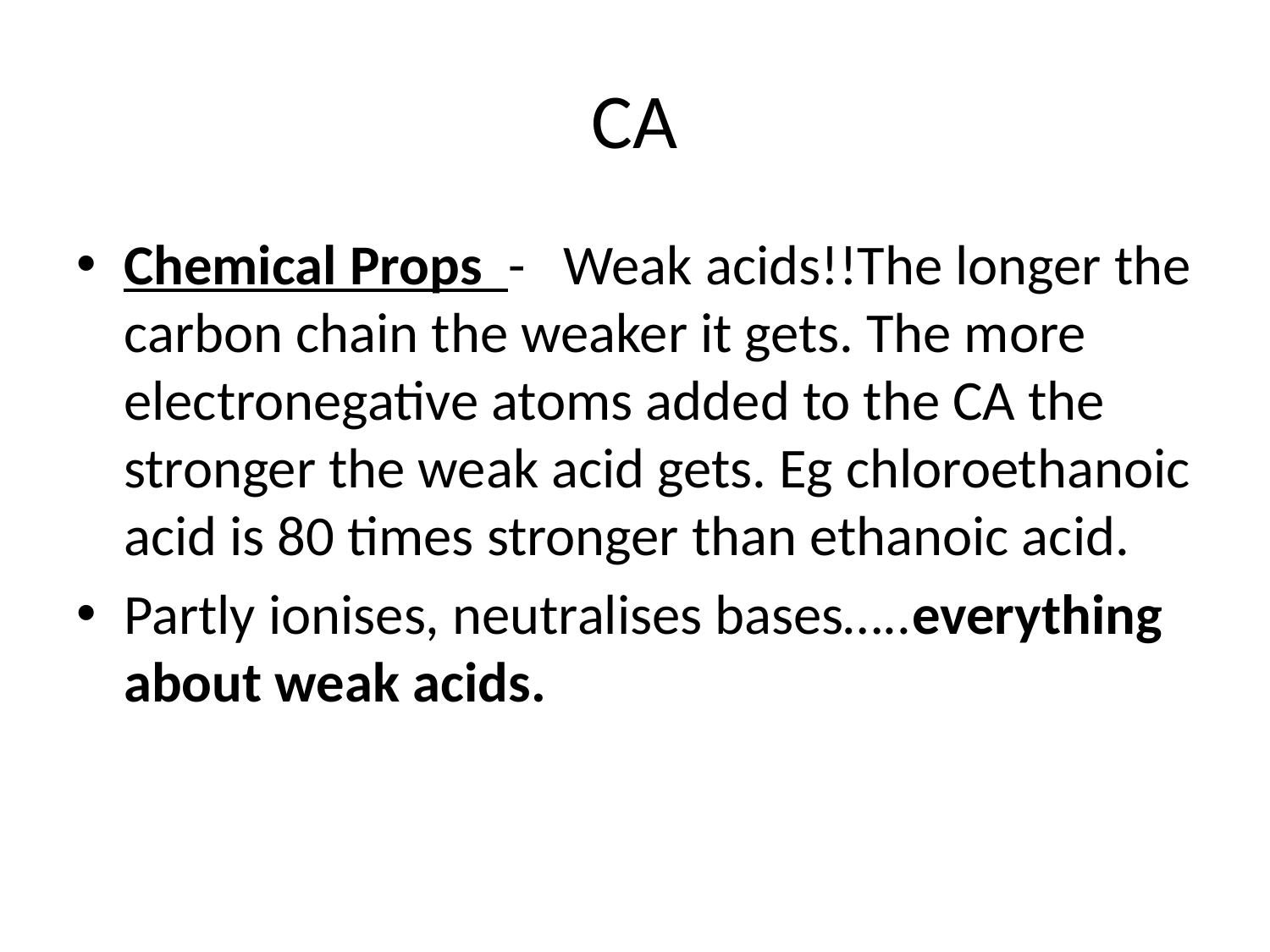

# CA
Chemical Props  -   Weak acids!!The longer the carbon chain the weaker it gets. The more electronegative atoms added to the CA the stronger the weak acid gets. Eg chloroethanoic acid is 80 times stronger than ethanoic acid.
Partly ionises, neutralises bases…..everything about weak acids.